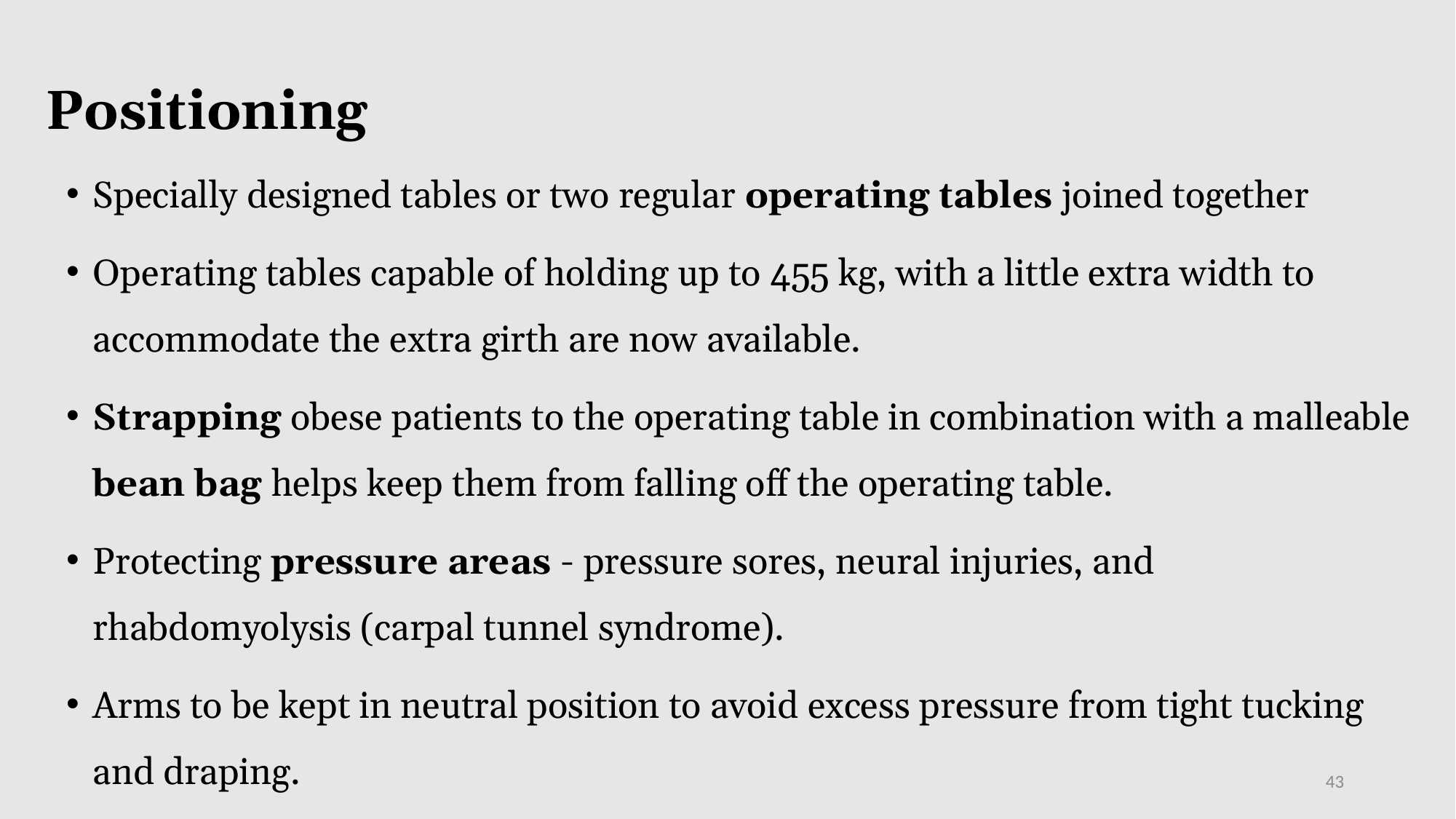

# Positioning
Specially designed tables or two regular operating tables joined together
Operating tables capable of holding up to 455 kg, with a little extra width to accommodate the extra girth are now available.
Strapping obese patients to the operating table in combination with a malleable bean bag helps keep them from falling off the operating table.
Protecting pressure areas - pressure sores, neural injuries, and rhabdomyolysis (carpal tunnel syndrome).
Arms to be kept in neutral position to avoid excess pressure from tight tucking and draping.
43